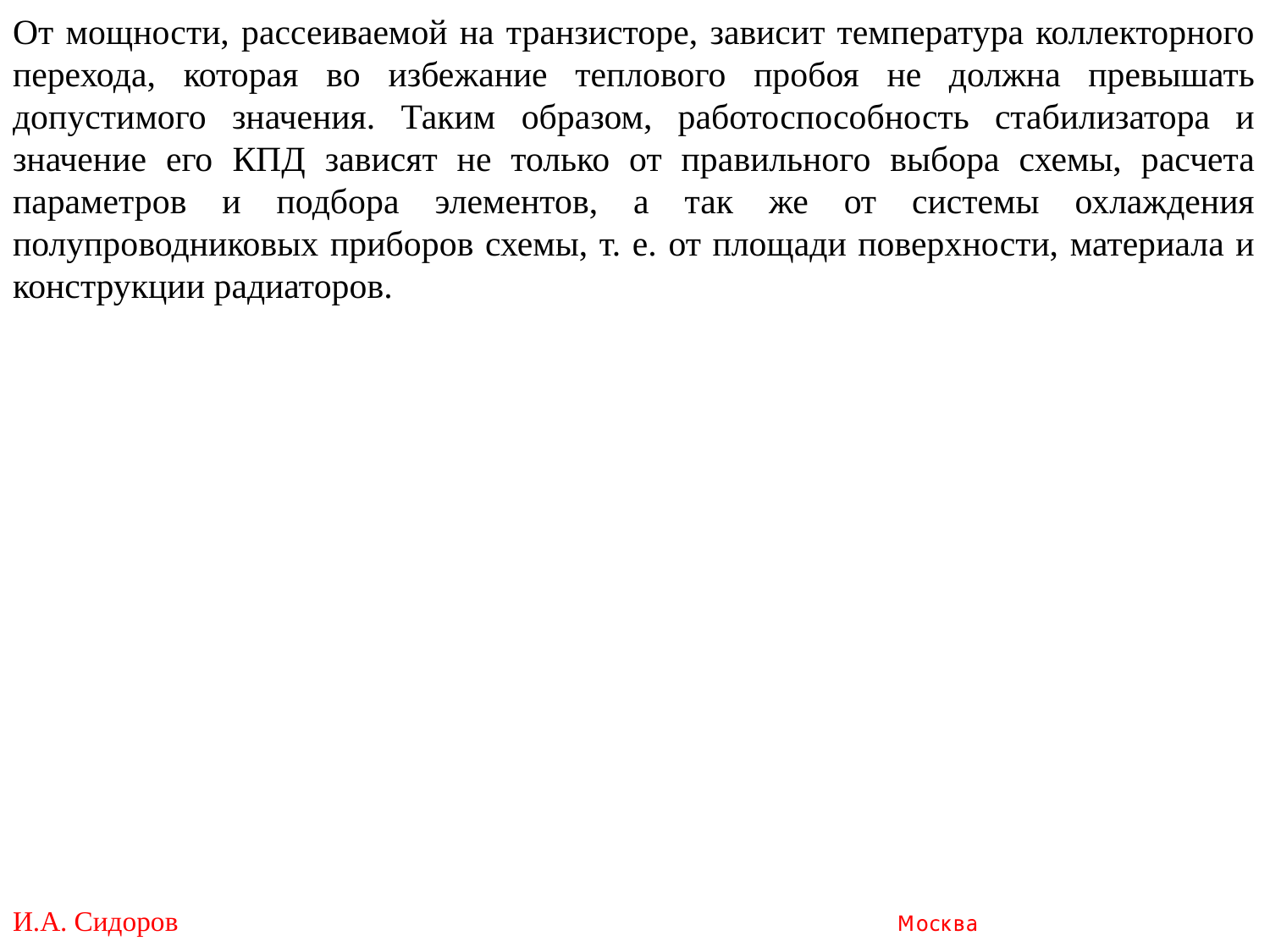

От мощности, рассеиваемой на транзисторе, зависит температура коллекторного перехода, которая во избежание теплового пробоя не должна превышать допустимого значения. Таким образом, работоспособность стабилизатора и значение его КПД зависят не только от правильного выбора схемы, расчета параметров и подбора элементов, а так же от системы охлаждения полупроводниковых приборов схемы, т. е. от площади поверхности, материала и конструкции радиаторов.

И.А. Сидоров                                                                                                       Москва